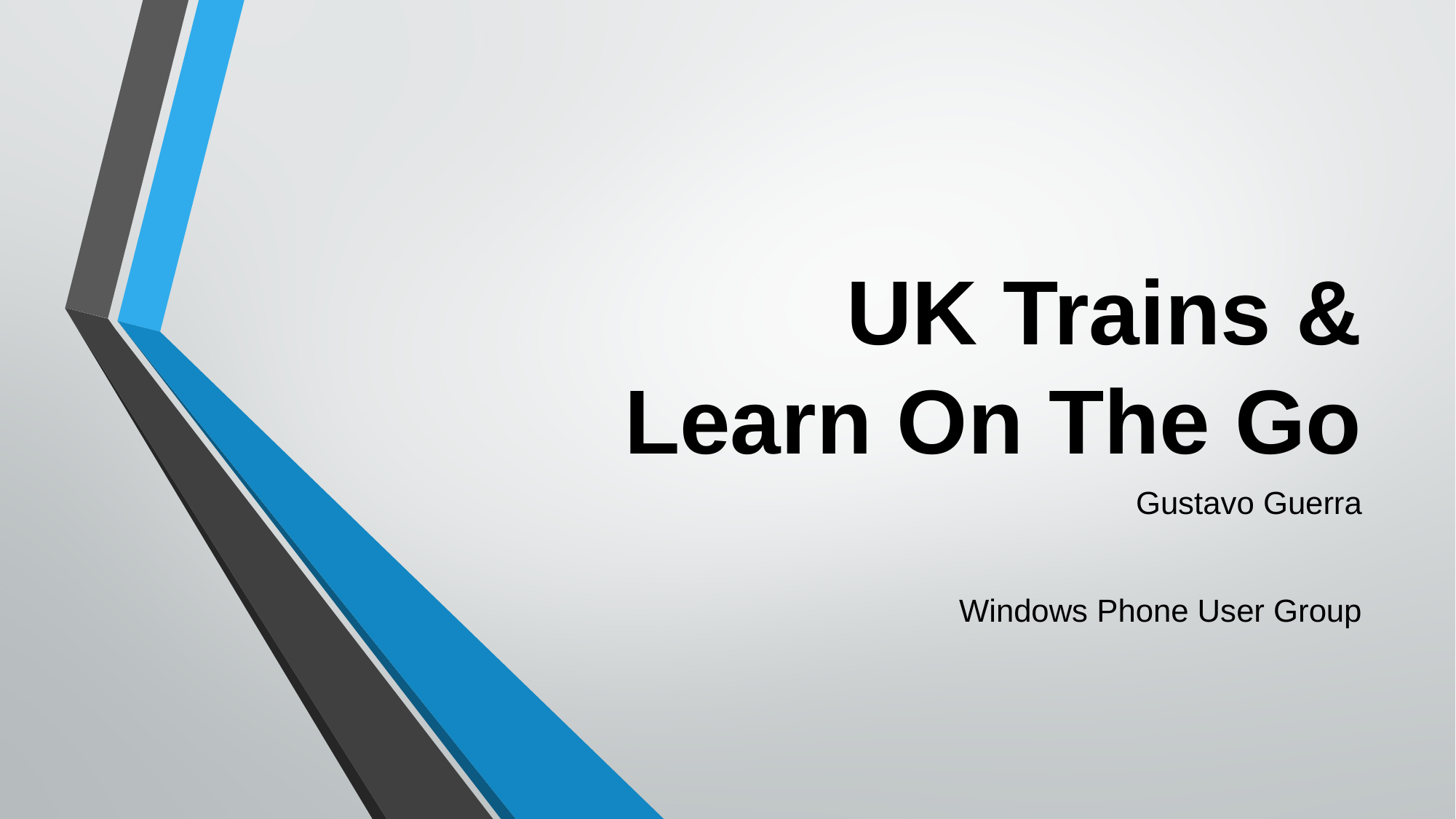

# UK Trains & Learn On The Go
Gustavo Guerra

Windows Phone User Group